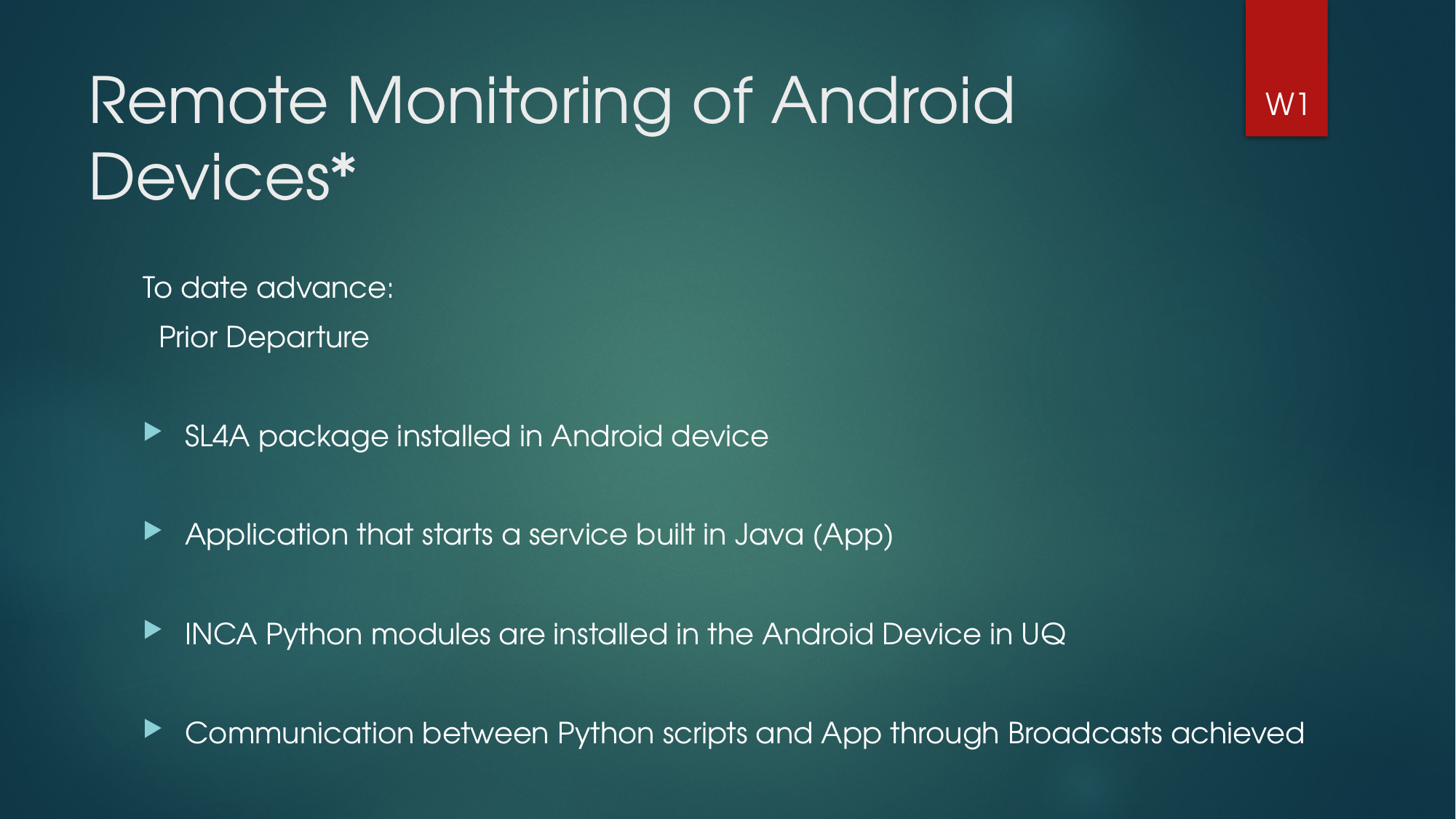

# Remote Monitoring of Android Devices*
W1
To date advance:
  Prior Departure

SL4A package installed in Android device

Application that starts a service built in Java (App)

INCA Python modules are installed in the Android Device in UQ

Communication between Python scripts and App through Broadcasts achieved